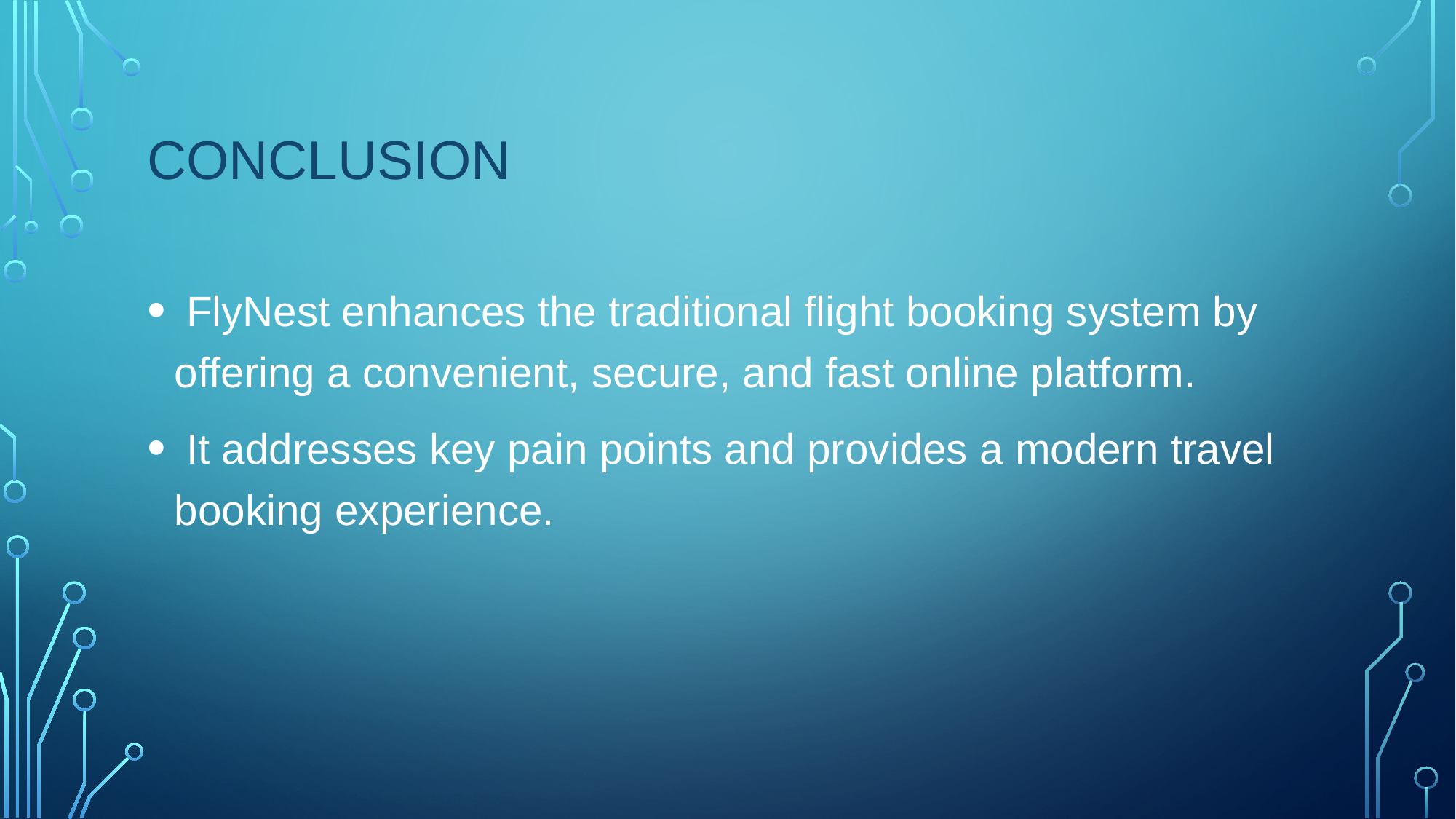

# conclusion
 FlyNest enhances the traditional flight booking system by offering a convenient, secure, and fast online platform.
 It addresses key pain points and provides a modern travel booking experience.